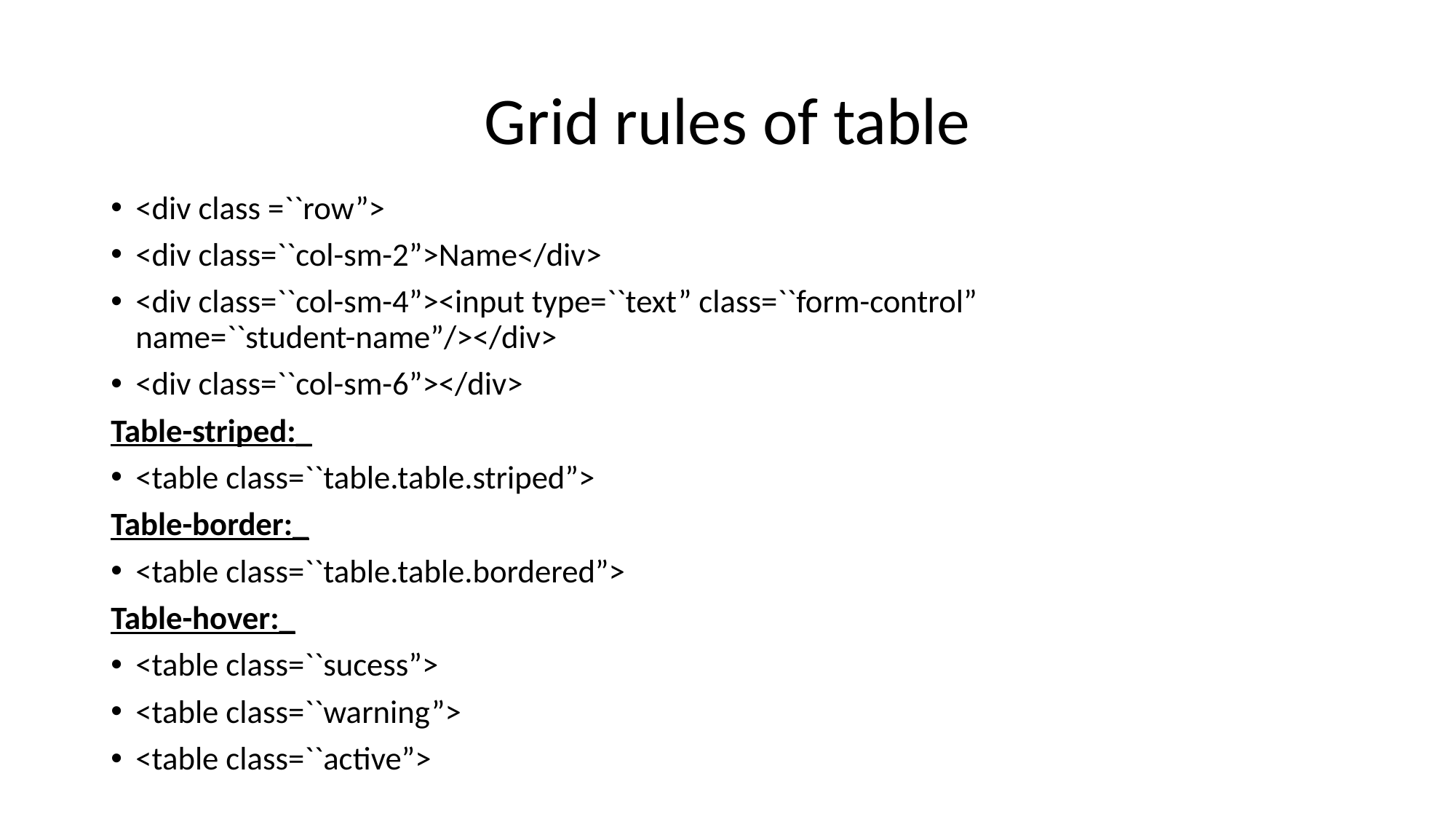

# Grid rules of table
<div class =``row”>
<div class=``col-sm-2”>Name</div>
<div class=``col-sm-4”><input type=``text” class=``form-control” name=``student-name”/></div>
<div class=``col-sm-6”></div>
Table-striped:_
<table class=``table.table.striped”>
Table-border:_
<table class=``table.table.bordered”>
Table-hover:_
<table class=``sucess”>
<table class=``warning”>
<table class=``active”>